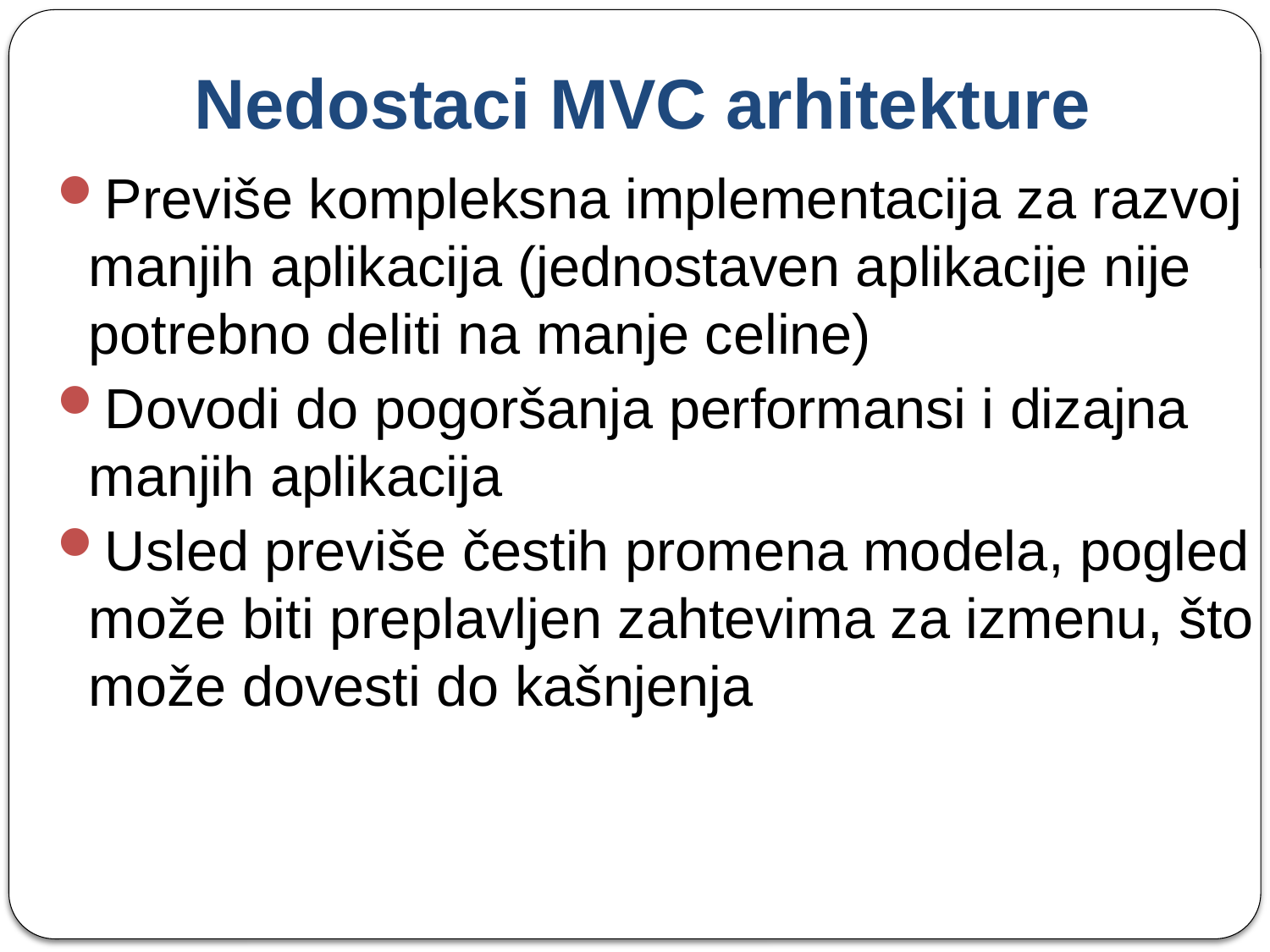

# Nedostaci MVC arhitekture
Previše kompleksna implementacija za razvoj manjih aplikacija (jednostaven aplikacije nije potrebno deliti na manje celine)
Dovodi do pogoršanja performansi i dizajna manjih aplikacija
Usled previše čestih promena modela, pogled može biti preplavljen zahtevima za izmenu, što može dovesti do kašnjenja